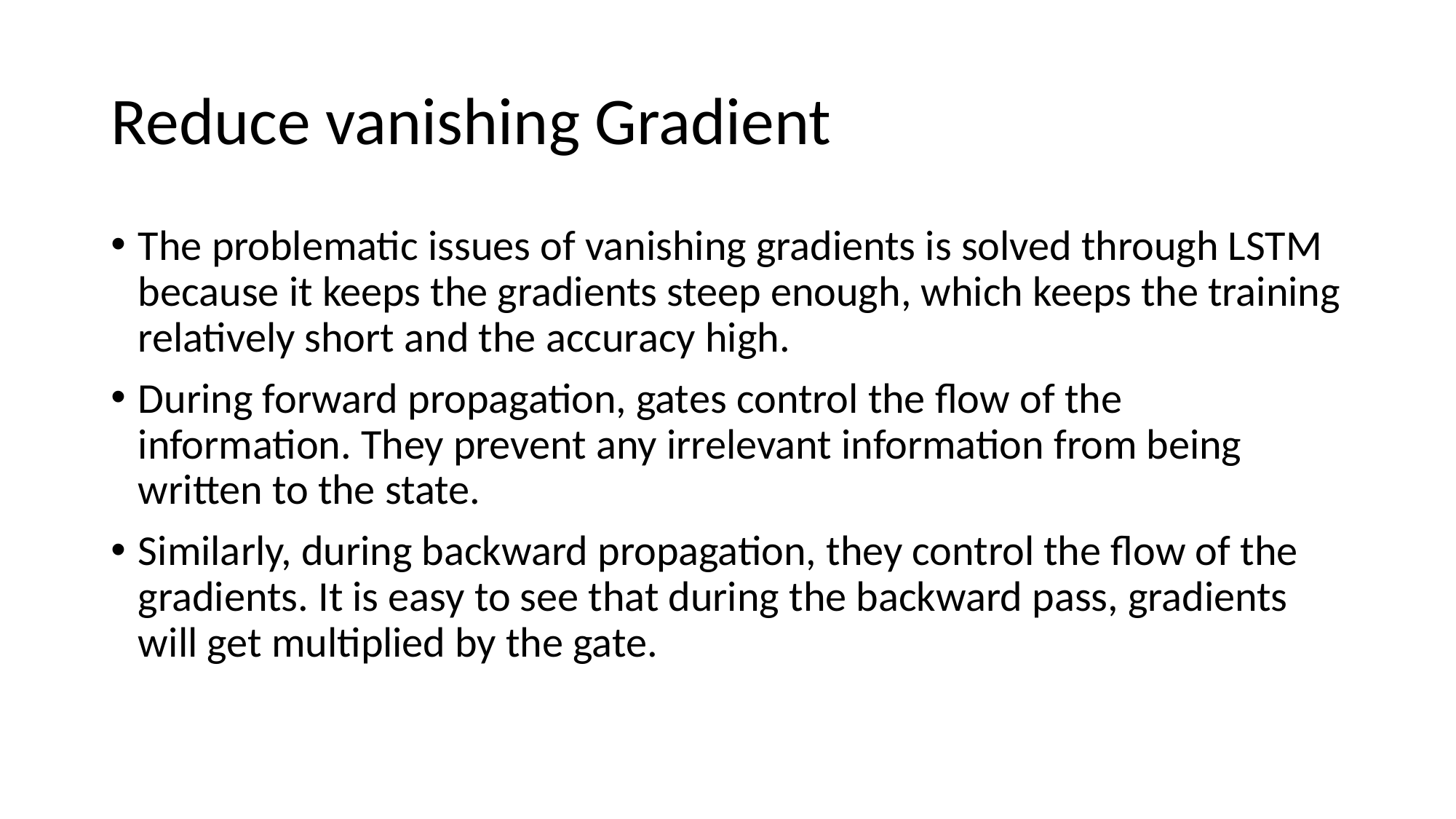

# Reduce vanishing Gradient
The problematic issues of vanishing gradients is solved through LSTM because it keeps the gradients steep enough, which keeps the training relatively short and the accuracy high.
During forward propagation, gates control the flow of the information. They prevent any irrelevant information from being written to the state.
Similarly, during backward propagation, they control the flow of the gradients. It is easy to see that during the backward pass, gradients will get multiplied by the gate.